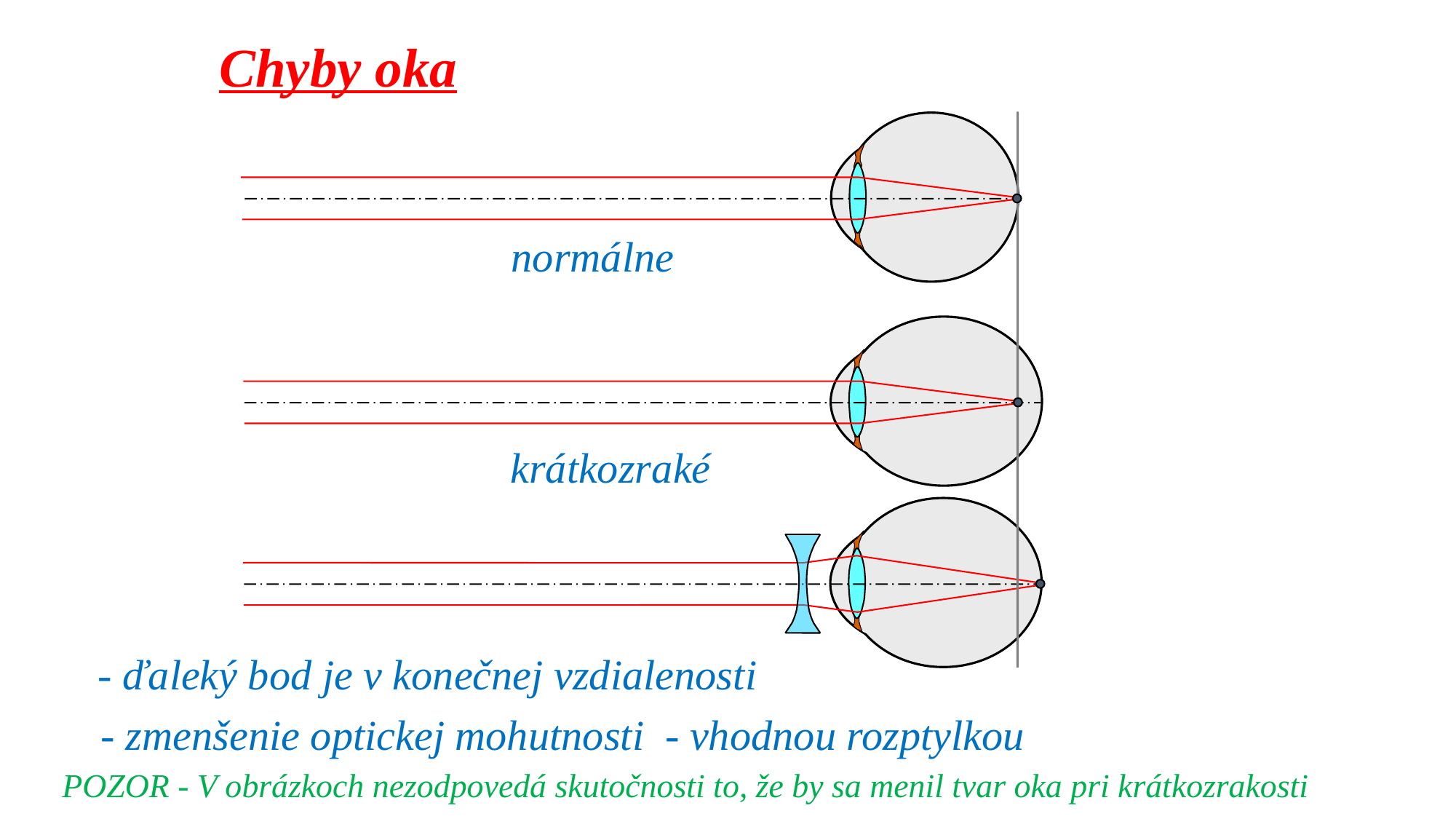

Chyby oka

normálne

krátkozraké

- ďaleký bod je v konečnej vzdialenosti
- zmenšenie optickej mohutnosti  - vhodnou rozptylkou
POZOR - V obrázkoch nezodpovedá skutočnosti to, že by sa menil tvar oka pri krátkozrakosti